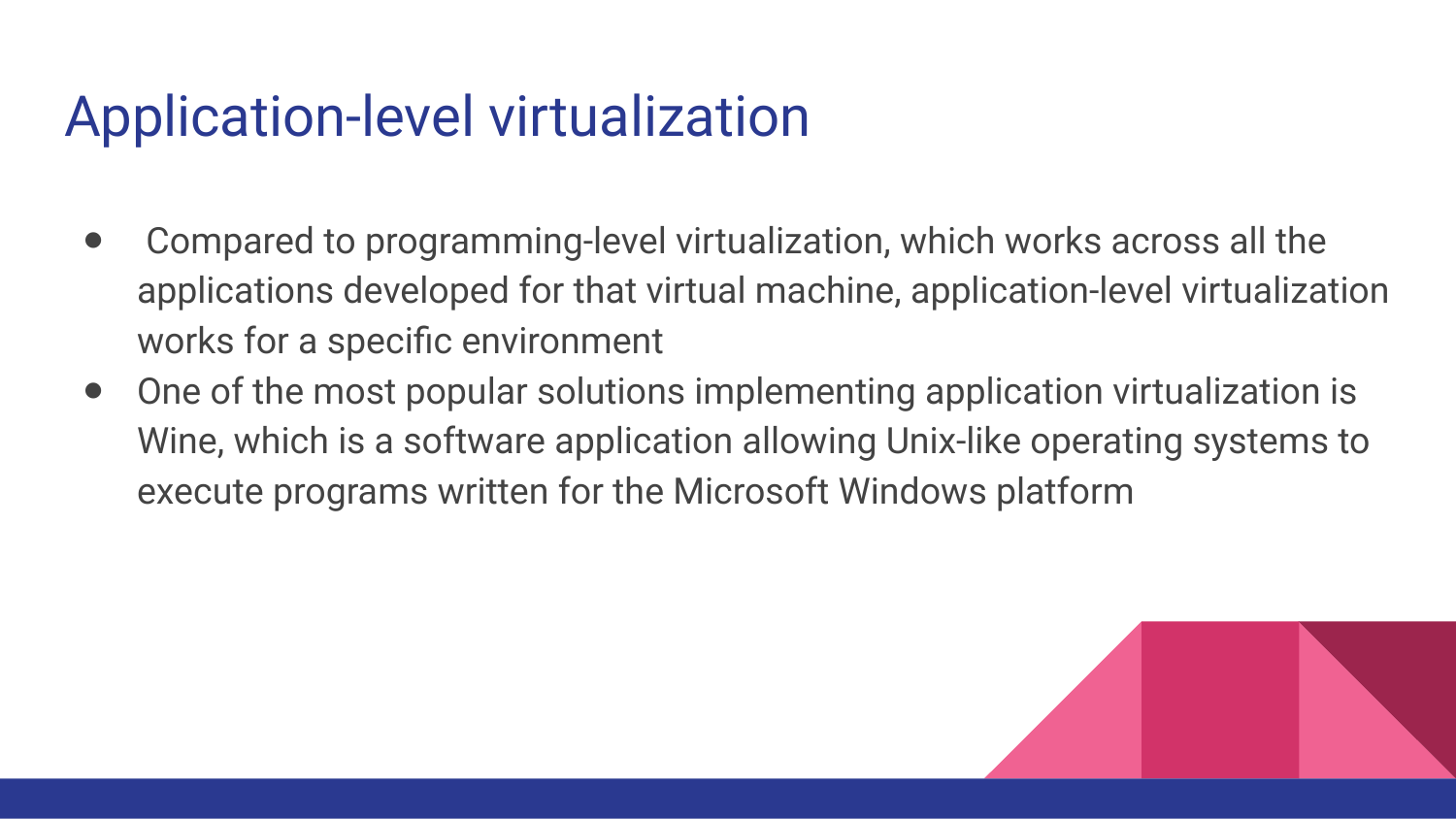

# Application-level virtualization
 Compared to programming-level virtualization, which works across all the applications developed for that virtual machine, application-level virtualization works for a specific environment
One of the most popular solutions implementing application virtualization is Wine, which is a software application allowing Unix-like operating systems to execute programs written for the Microsoft Windows platform